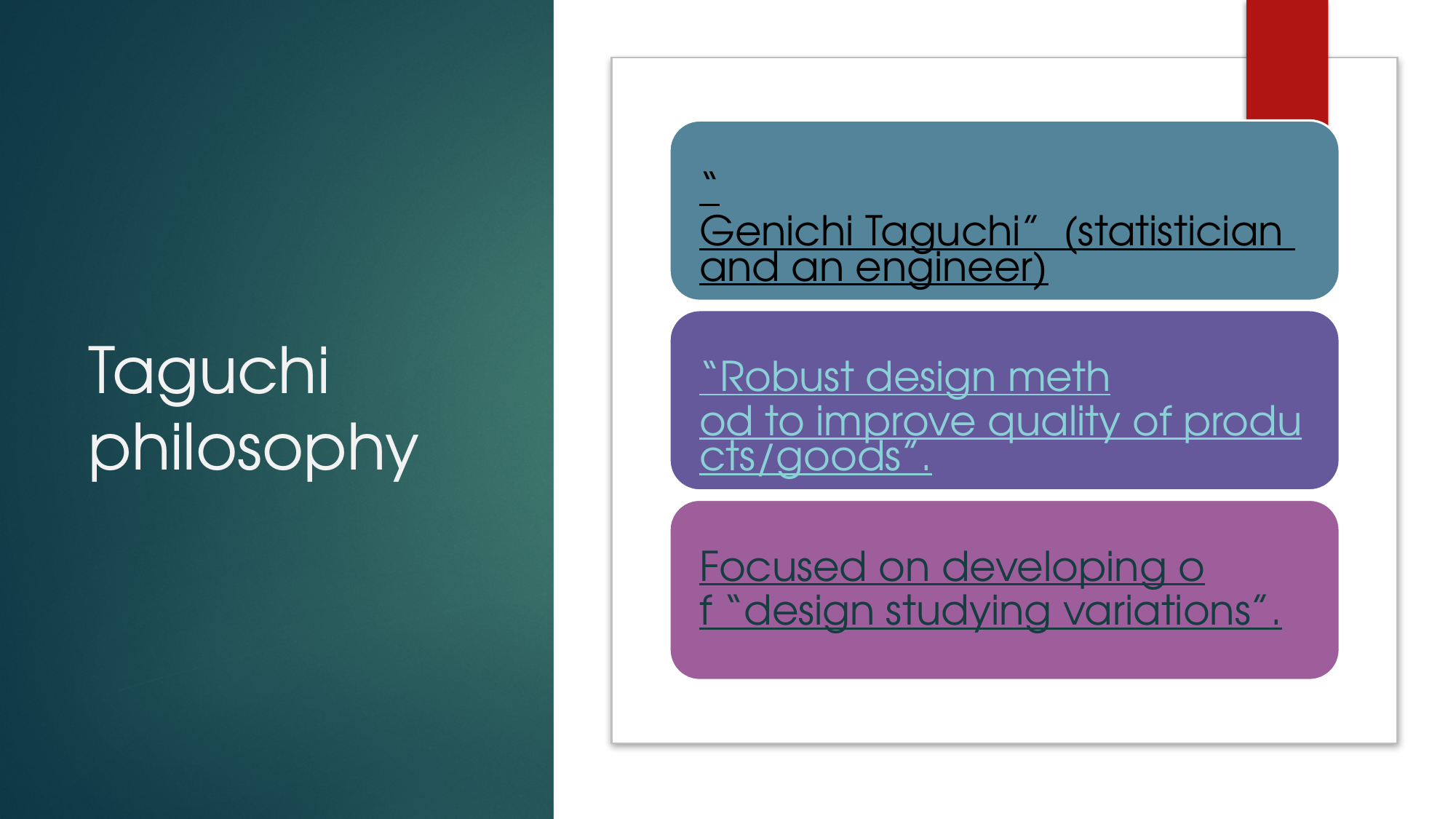

“Genichi Taguchi”  (statistician and an engineer)
“Robust design method to improve quality of products/goods”.
Focused on developing of “design studying variations”.
# Taguchi philosophy